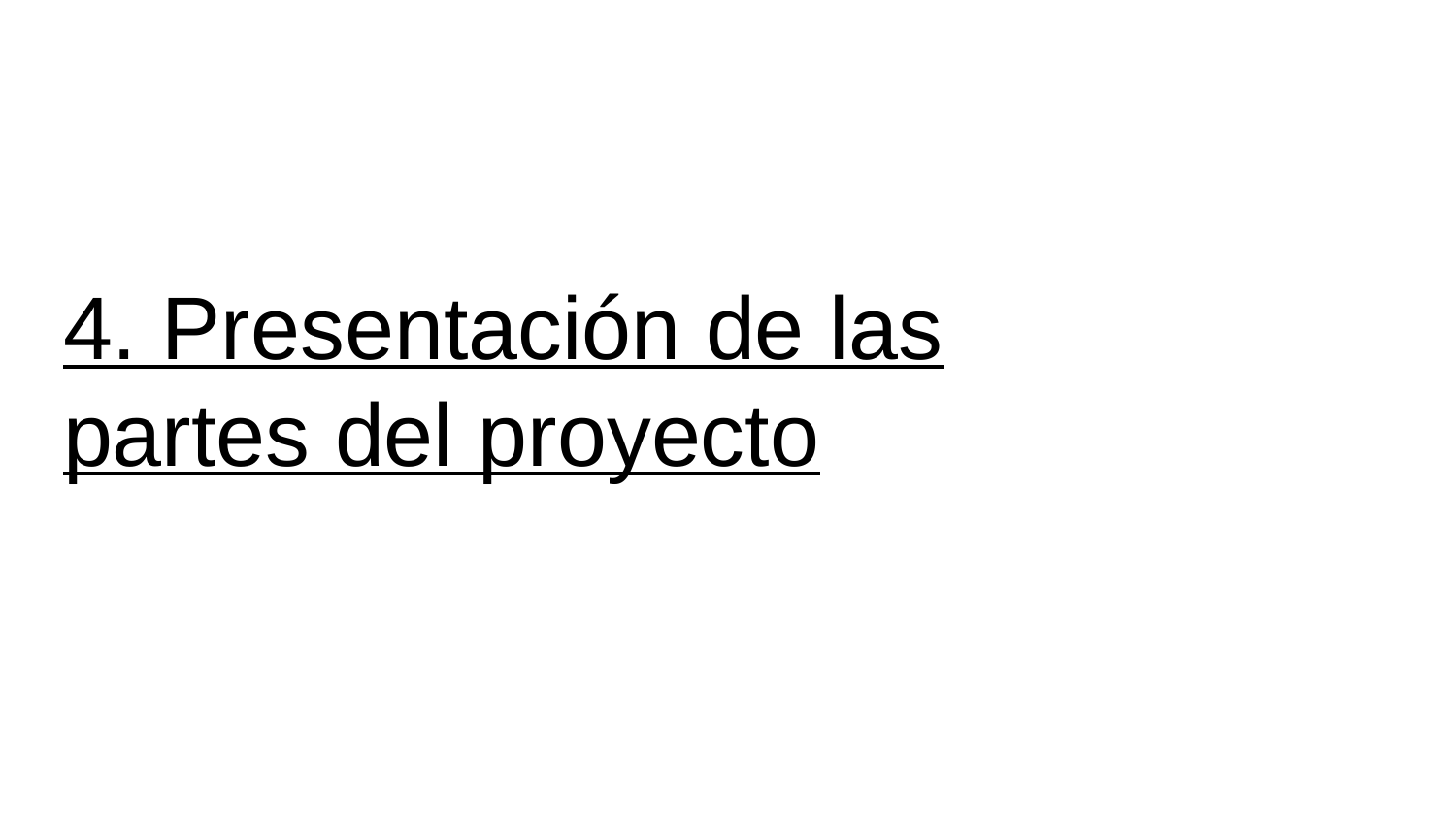

# 4. Presentación de las partes del proyecto